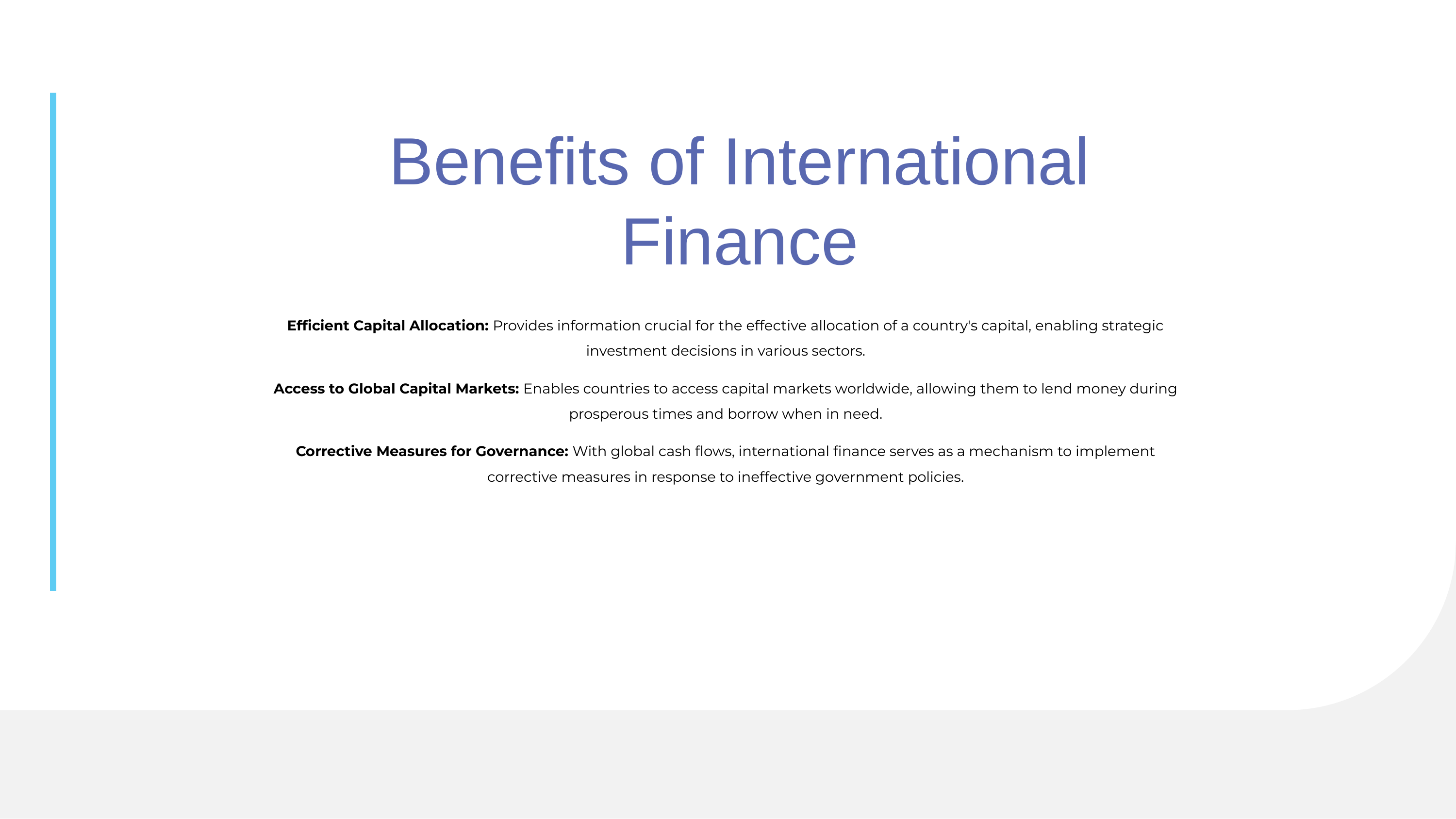

Benefits of International Finance
Efficient Capital Allocation: Provides information crucial for the effective allocation of a country's capital, enabling strategic investment decisions in various sectors.
Access to Global Capital Markets: Enables countries to access capital markets worldwide, allowing them to lend money during prosperous times and borrow when in need.
Corrective Measures for Governance: With global cash flows, international finance serves as a mechanism to implement corrective measures in response to ineffective government policies.